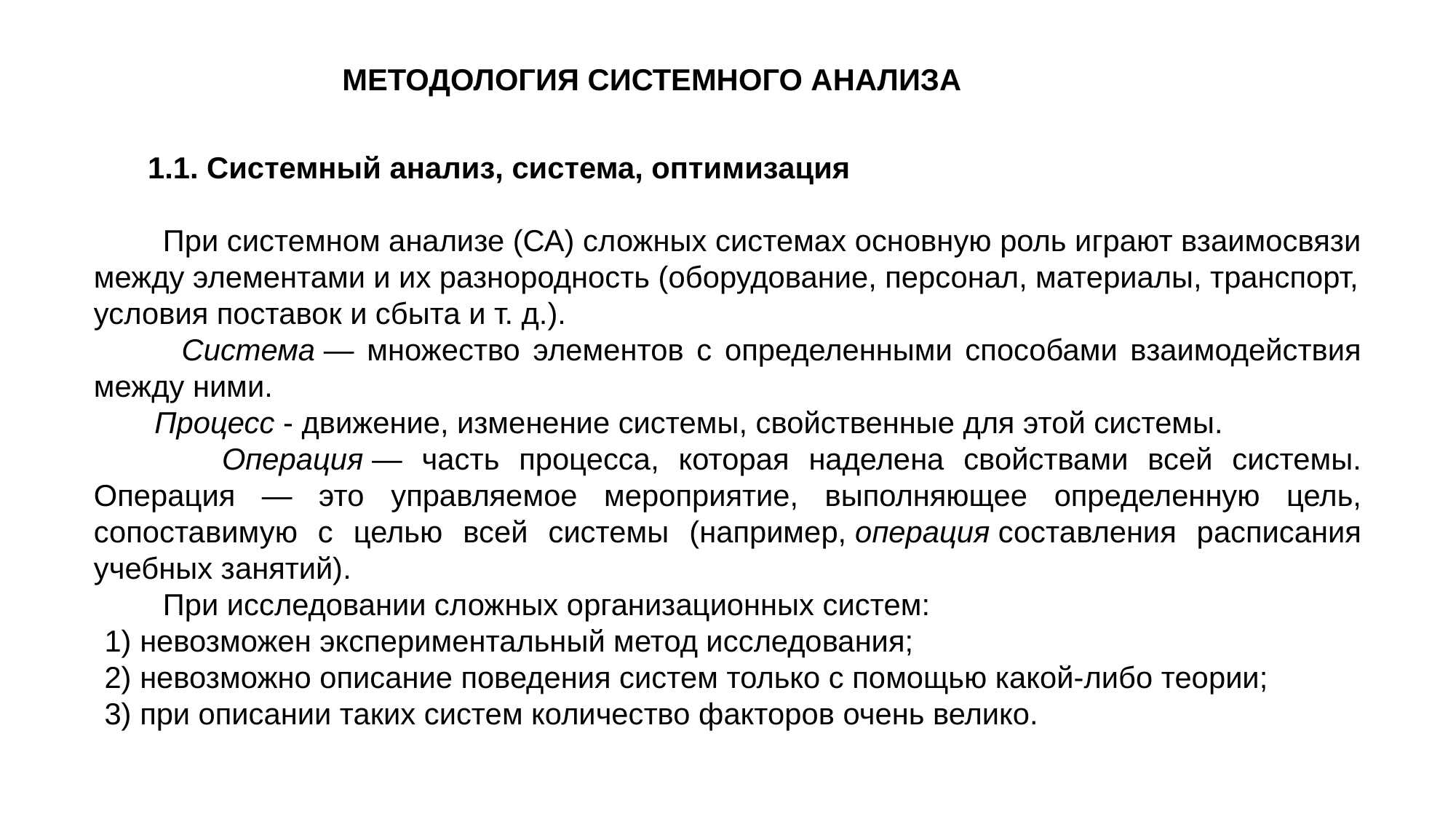

МЕТОДОЛОГИЯ СИСТЕМНОГО АНАЛИЗА
       1.1. Системный анализ, система, оптимизация

       При системном анализе (СА) сложных системах основную роль играют взаимосвязи между элементами и их разнородность (оборудование, персонал, материалы, транспорт, условия поставок и сбыта и т. д.).
      Система — множество элементов с определенными способами взаимодействия между ними.
      Процесс - движение, изменение системы, свойственные для этой системы.
      Операция — часть процесса, которая наделена свойствами всей системы. Операция — это управляемое мероприятие, выполняющее определенную цель, сопоставимую с целью всей системы (например, операция составления расписания учебных занятий).
       При исследовании сложных организационных систем:
1) невозможен экспериментальный метод исследования;
2) невозможно описание поведения систем только с помощью какой-либо теории;
3) при описании таких систем количество факторов очень велико.